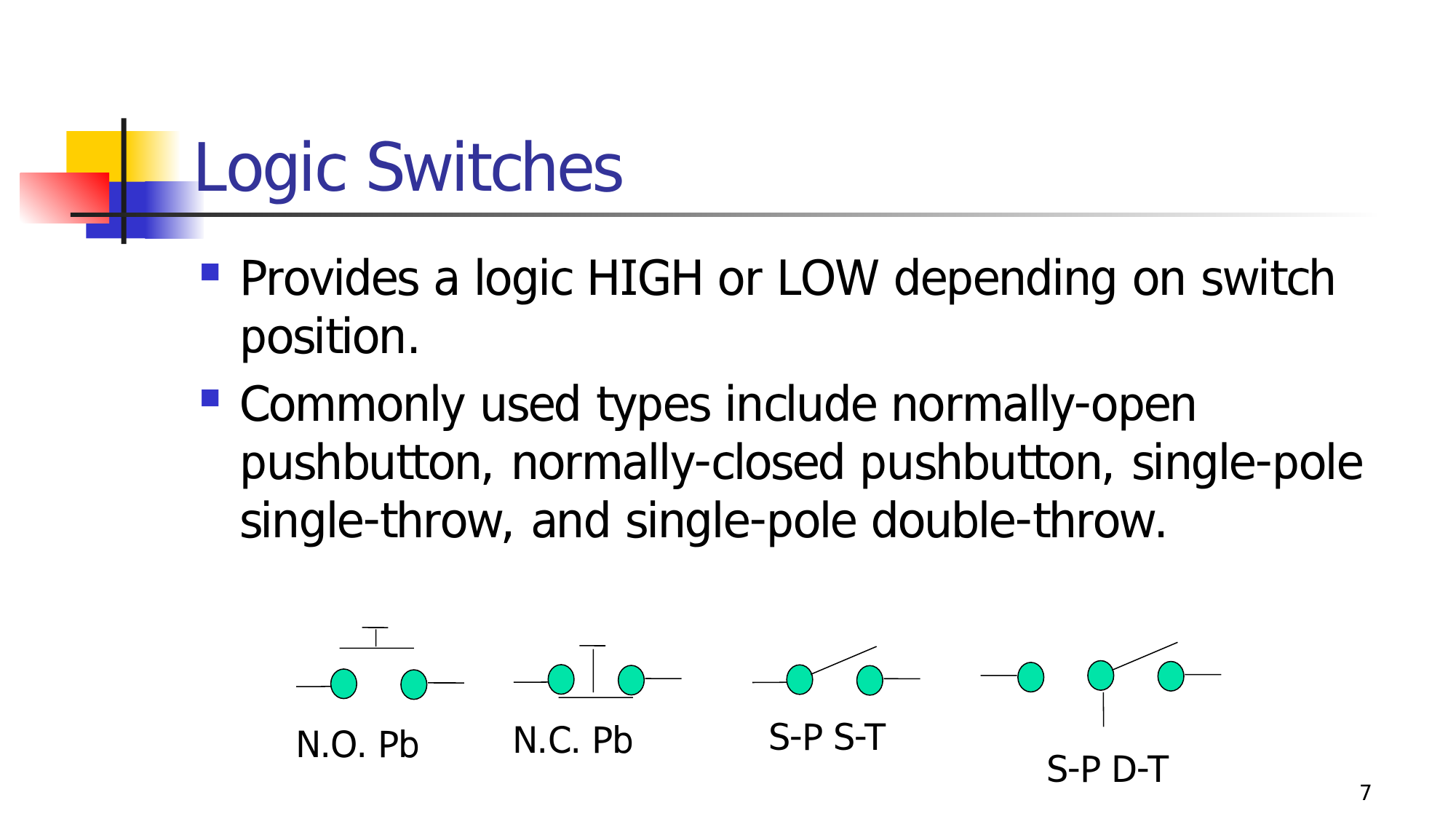

# Logic Switches
Provides a logic HIGH or LOW depending on switch position.
Commonly used types include normally-open pushbutton, normally-closed pushbutton, single-pole single-throw, and single-pole double-throw.

N.O. Pb

N.C. Pb

S-P S-T

S-P D-T
7